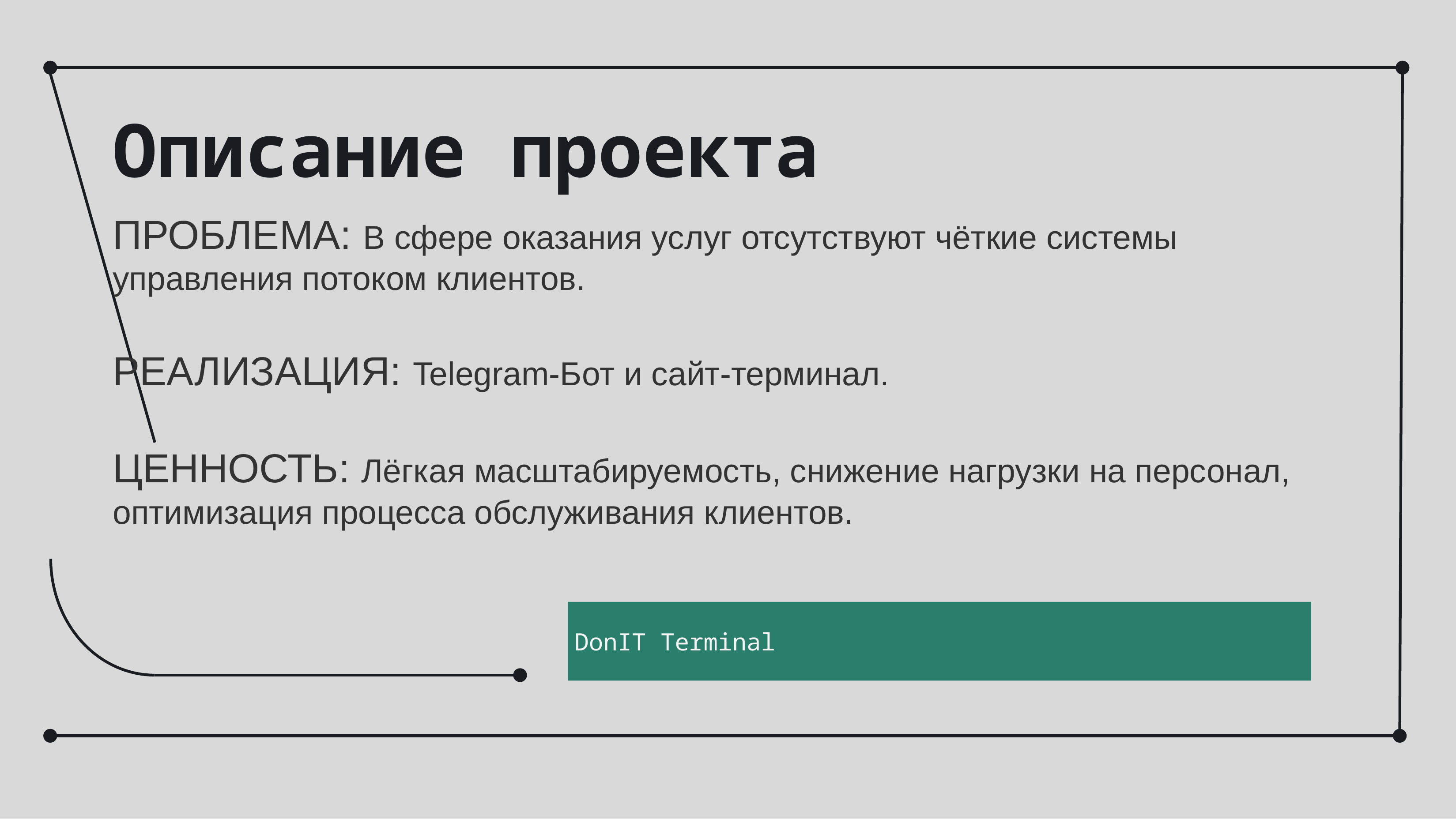

Описание проекта
ПРОБЛЕМА: В сфере оказания услуг отсутствуют чёткие системы управления потоком клиентов.

РЕАЛИЗАЦИЯ: Telegram-Бот и сайт-терминал.

ЦЕННОСТЬ: Лёгкая масштабируемость, снижение нагрузки на персонал, оптимизация процесса обслуживания клиентов.

DonIT Terminal